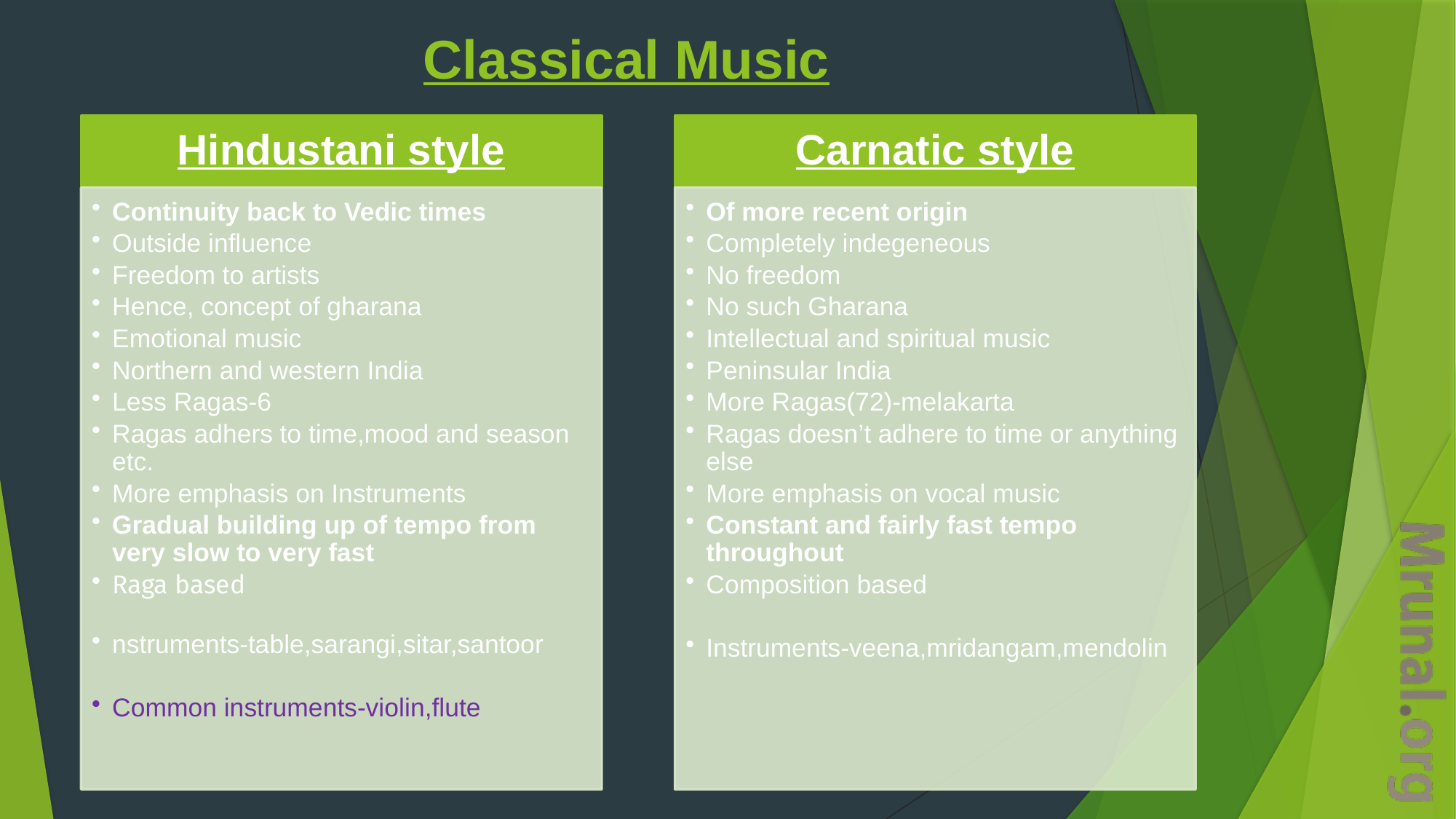

# Classical Music
Hindustani style
Continuity back to Vedic times
Outside influence
Freedom to artists
Hence, concept of gharana
Emotional music
Northern and western India
Less Ragas-6
Ragas adhers to time,mood and season etc.
More emphasis on Instruments
Gradual building up of tempo from very slow to very fast
Raga based
nstruments-table,sarangi,sitar,santoor

Common instruments-violin,flute

Carnatic style
Of more recent origin
Completely indegeneous
No freedom
No such Gharana
Intellectual and spiritual music
Peninsular India
More Ragas(72)-melakarta
Ragas doesn’t adhere to time or anything else
More emphasis on vocal music
Constant and fairly fast tempo throughout
Composition based

Instruments-veena,mridangam,mendolin